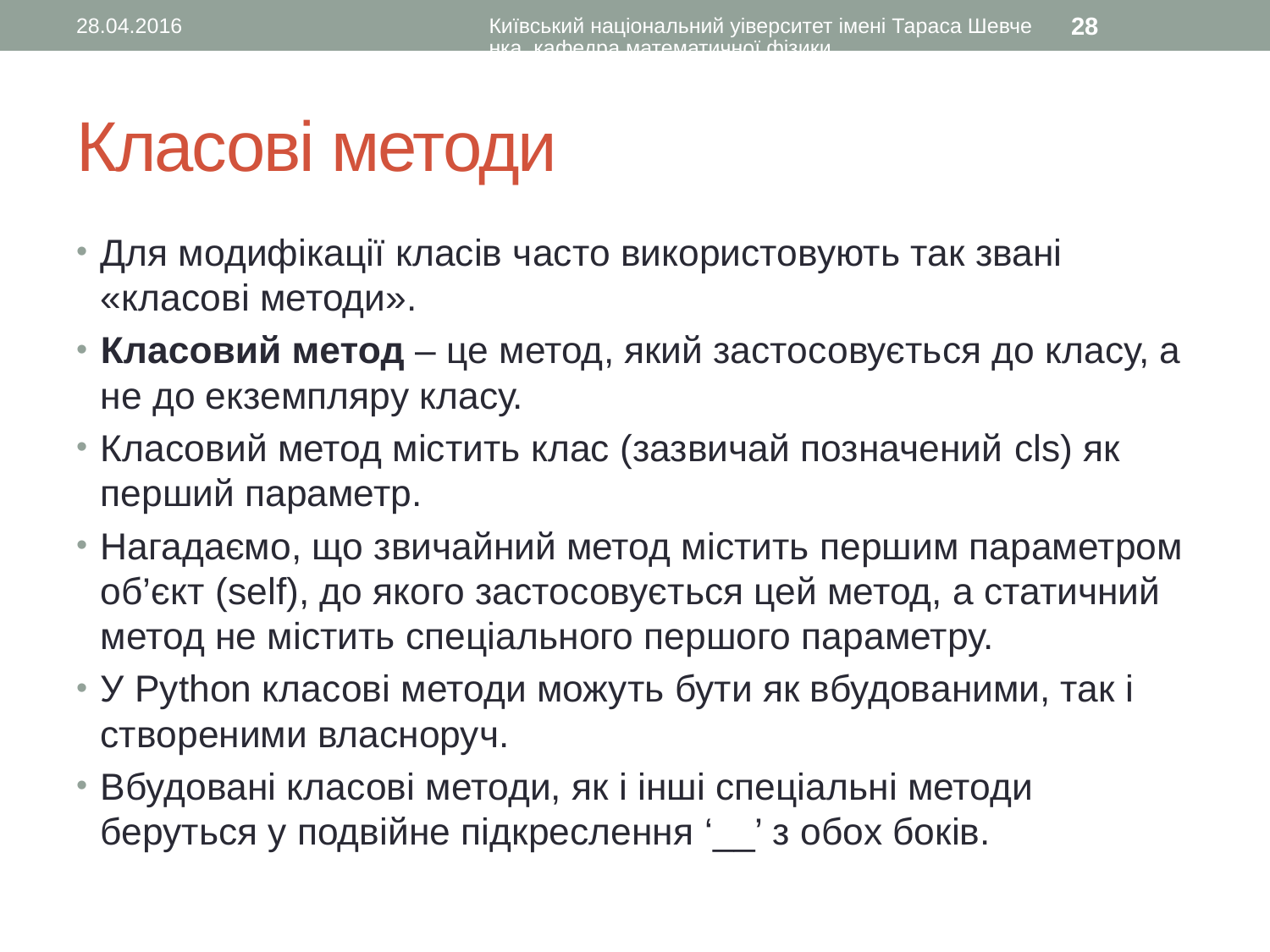

28.04.2016
Київський національний уіверситет імені Тараса Шевченка, кафедра математичної фізики
28
# Класові методи
Для модифікації класів часто використовують так звані «класові методи».
Класовий метод – це метод, який застосовується до класу, а не до екземпляру класу.
Класовий метод містить клас (зазвичай позначений cls) як перший параметр.
Нагадаємо, що звичайний метод містить першим параметром об’єкт (self), до якого застосовується цей метод, а статичний метод не містить спеціального першого параметру.
У Python класові методи можуть бути як вбудованими, так і створеними власноруч.
Вбудовані класові методи, як і інші спеціальні методи беруться у подвійне підкреслення ‘__’ з обох боків.